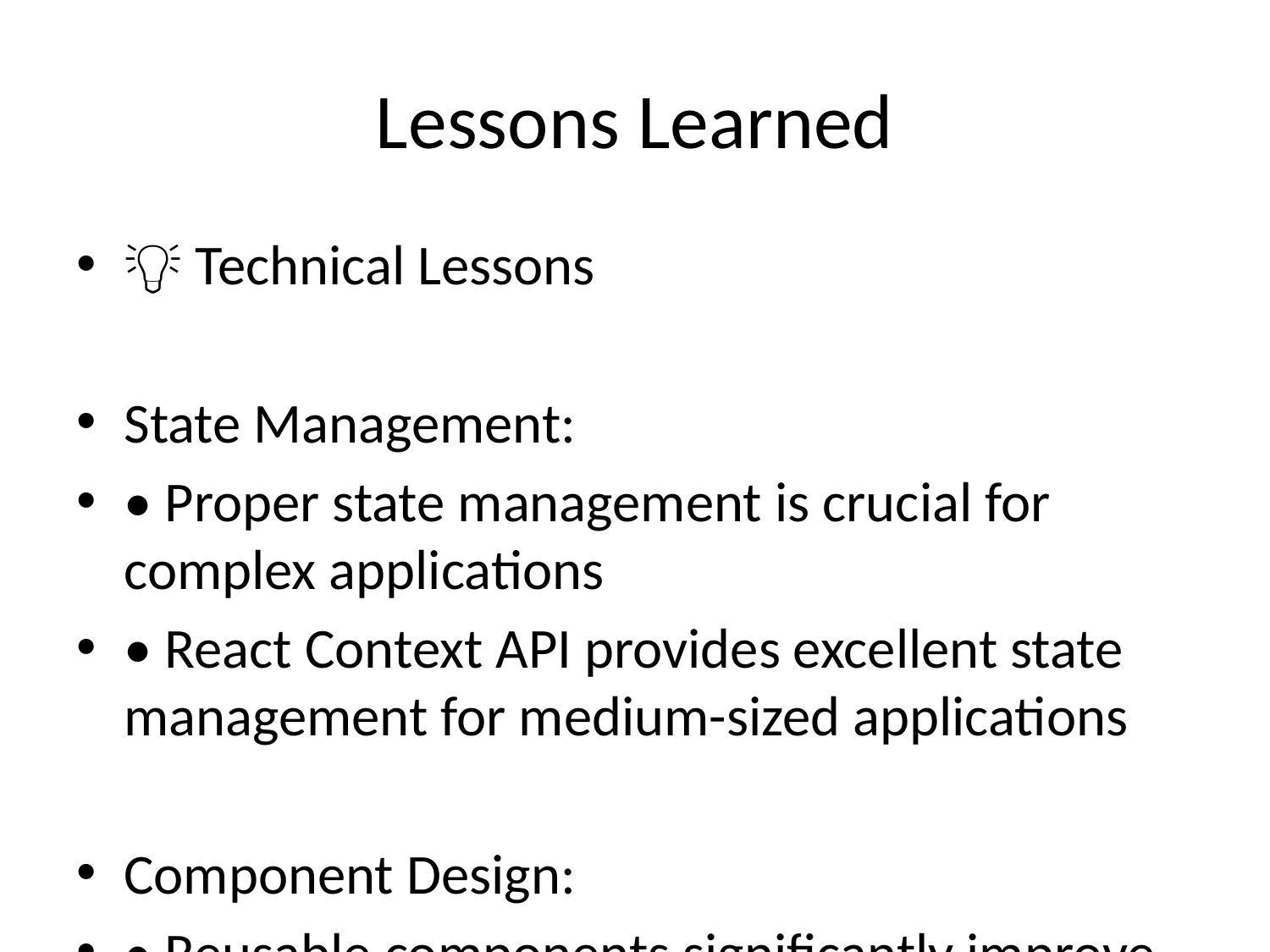

# Lessons Learned
💡 Technical Lessons

State Management:
• Proper state management is crucial for complex applications
• React Context API provides excellent state management for medium-sized applications

Component Design:
• Reusable components significantly improve development efficiency
• Component composition and prop drilling alternatives are essential

TypeScript Benefits:
• TypeScript provides significant benefits in large projects
• Type safety reduces bugs and improves development experience

Performance Optimization:
• Performance considerations should be built into the development process
• Efficient re-renders and state updates are crucial for smooth UX

🔄 Development Process Lessons

Planning and Architecture:
• Proper planning and architecture design saves significant development time
• Component structure and data flow should be planned before implementation

Testing Strategy:
• Testing should be integrated into the development process
• Different types of testing are needed for different aspects of the application

User Experience:
• User experience should be prioritized from the beginning
• Small details like loading states and error handling significantly impact UX